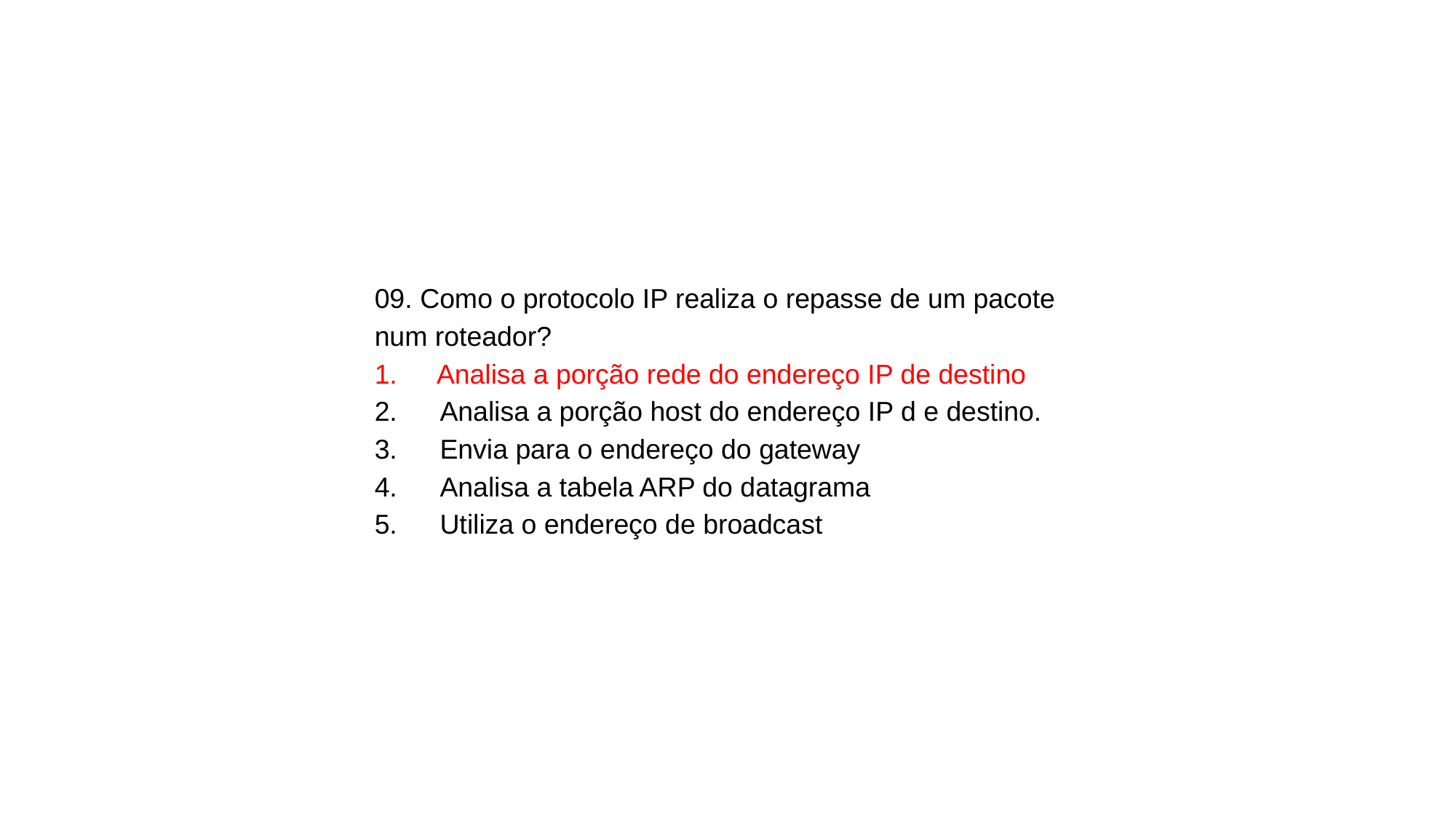

09. Como o protocolo IP realiza o repasse de um pacote num roteador?
1. Analisa a porção rede do endereço IP de destino
2. Analisa a porção host do endereço IP d e destino.
3. Envia para o endereço do gateway
4. Analisa a tabela ARP do datagrama
5. Utiliza o endereço de broadcast